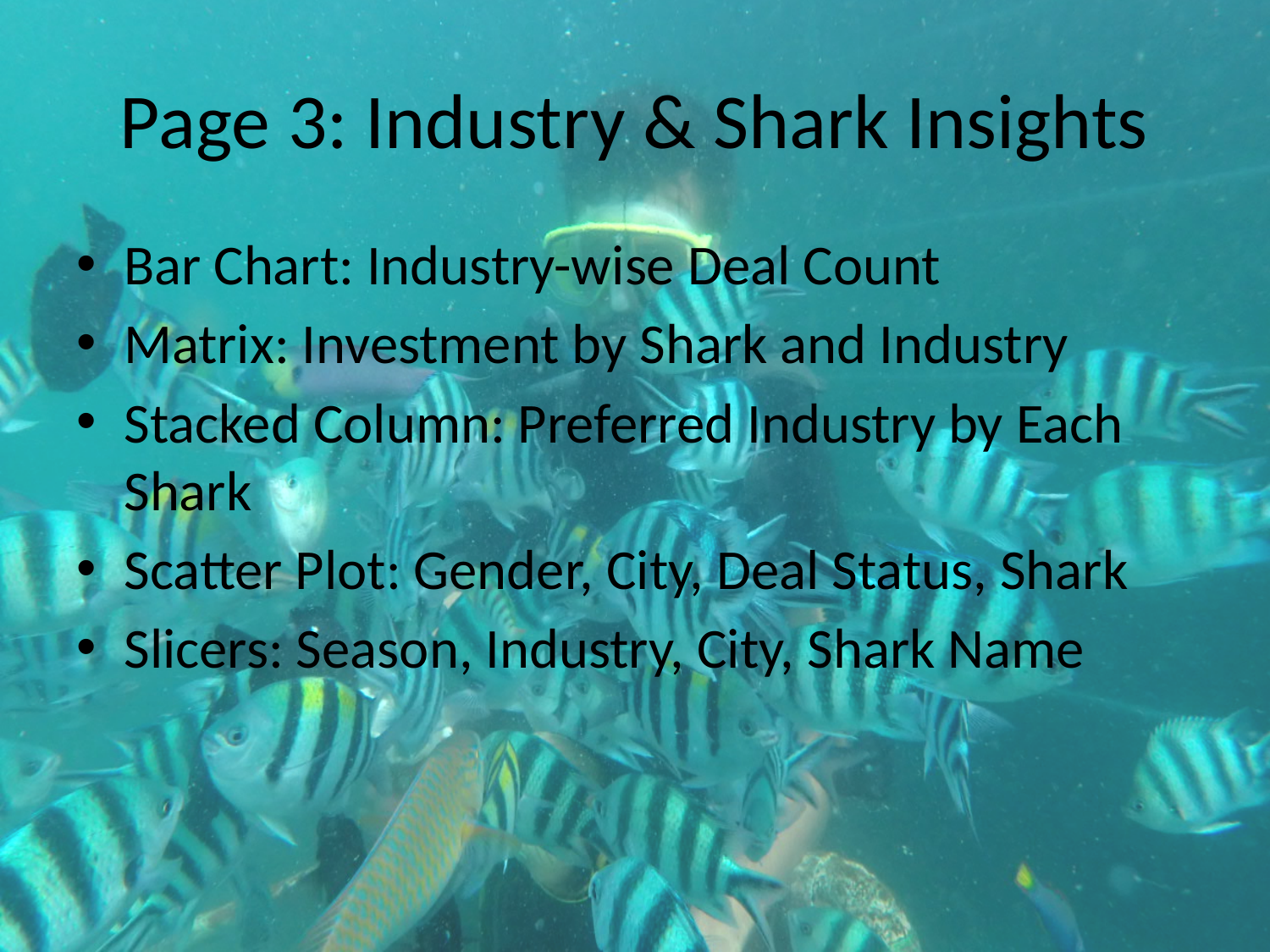

# Page 3: Industry & Shark Insights
Bar Chart: Industry-wise Deal Count
Matrix: Investment by Shark and Industry
Stacked Column: Preferred Industry by Each Shark
Scatter Plot: Gender, City, Deal Status, Shark
Slicers: Season, Industry, City, Shark Name